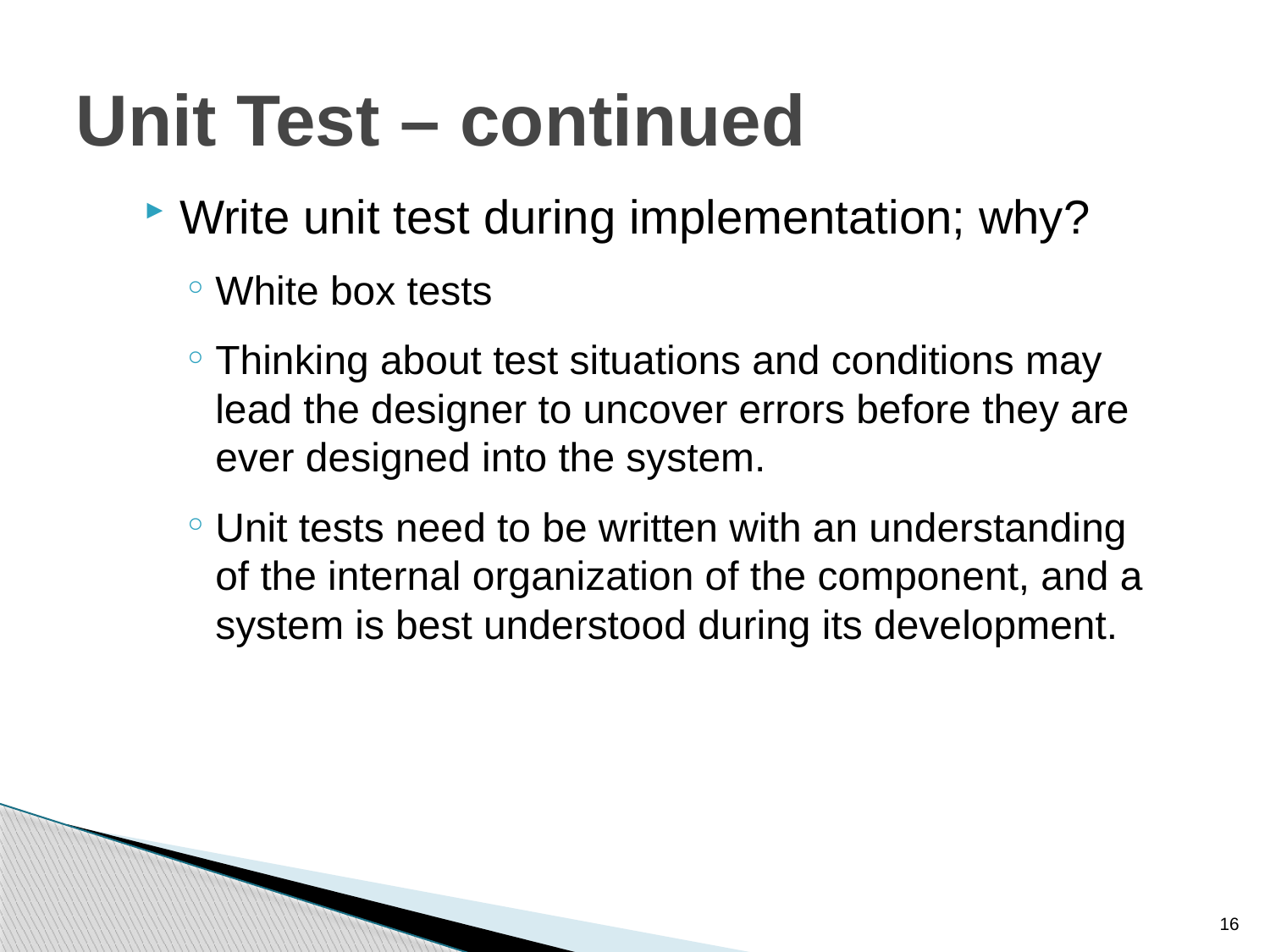

# Unit Test – continued
Write unit test during implementation; why?
White box tests
Thinking about test situations and conditions may lead the designer to uncover errors before they are ever designed into the system.
Unit tests need to be written with an understanding of the internal organization of the component, and a system is best understood during its development.

16